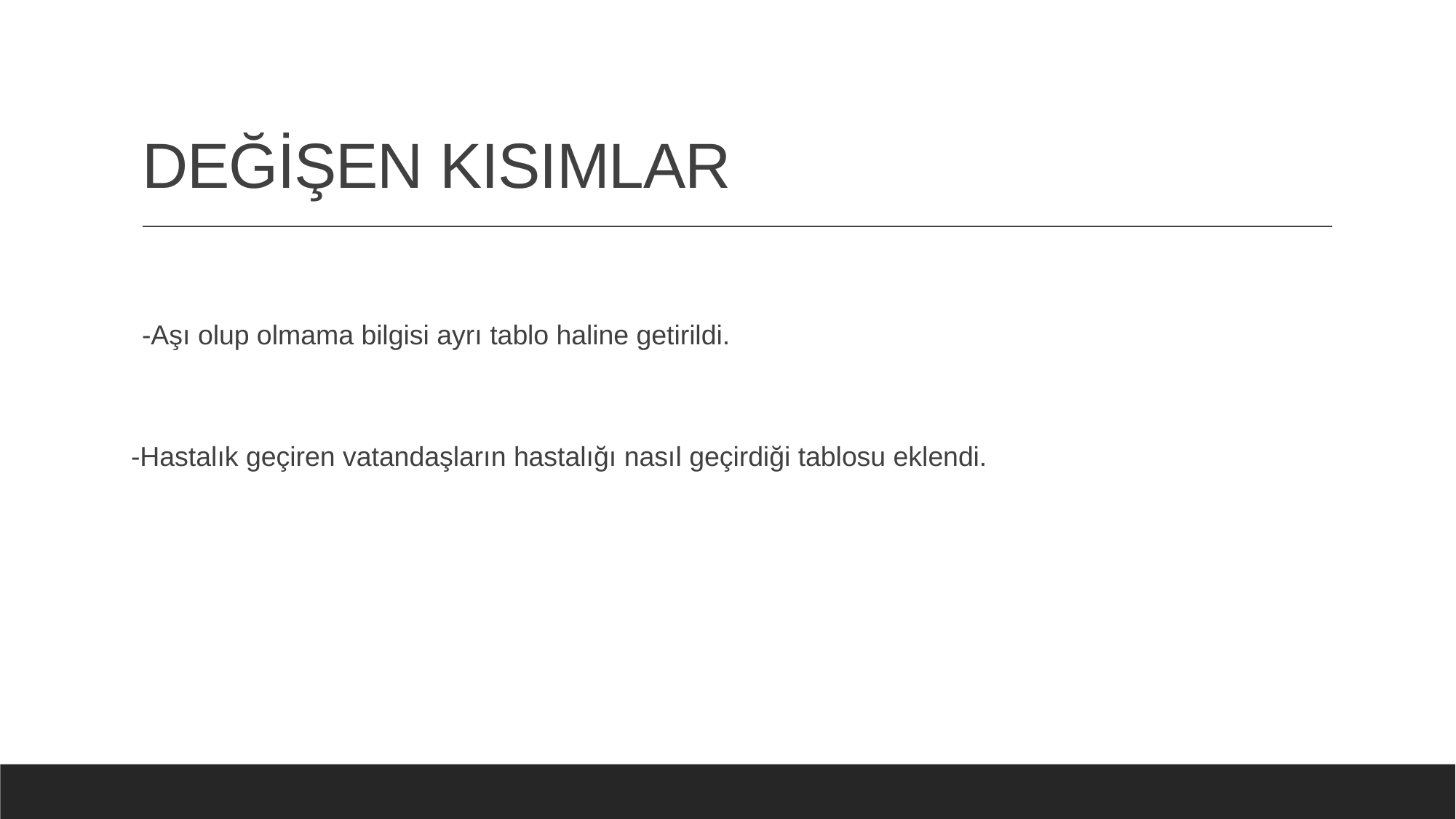

# DEĞİŞEN KISIMLAR

-Aşı olup olmama bilgisi ayrı tablo haline getirildi.

-Hastalık geçiren vatandaşların hastalığı nasıl geçirdiği tablosu eklendi.